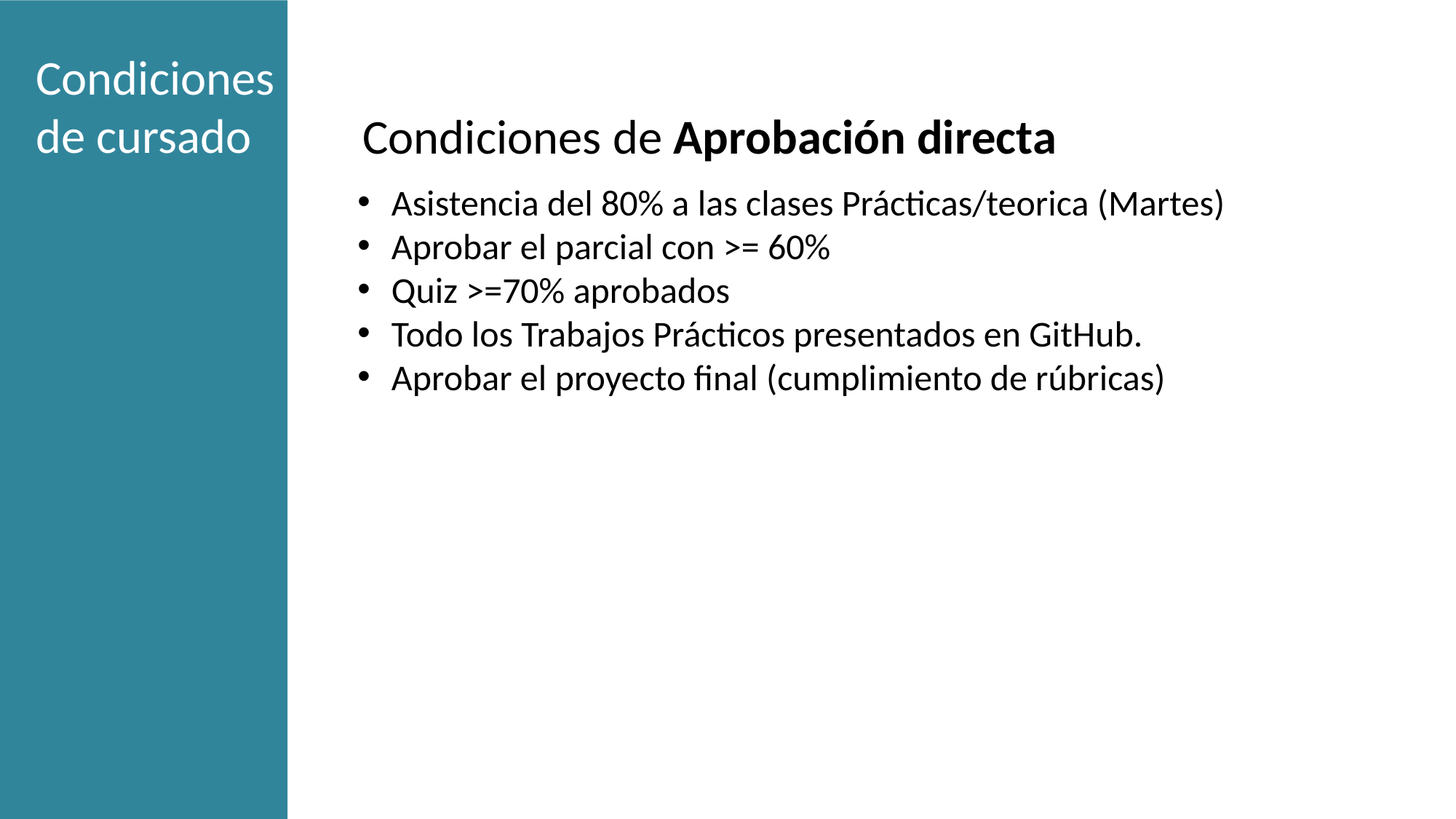

Condiciones
de cursado
Condiciones de Aprobación directa
Asistencia del 80% a las clases Prácticas/teorica (Martes)
Aprobar el parcial con >= 60%
Quiz >=70% aprobados
Todo los Trabajos Prácticos presentados en GitHub.
Aprobar el proyecto final (cumplimiento de rúbricas)